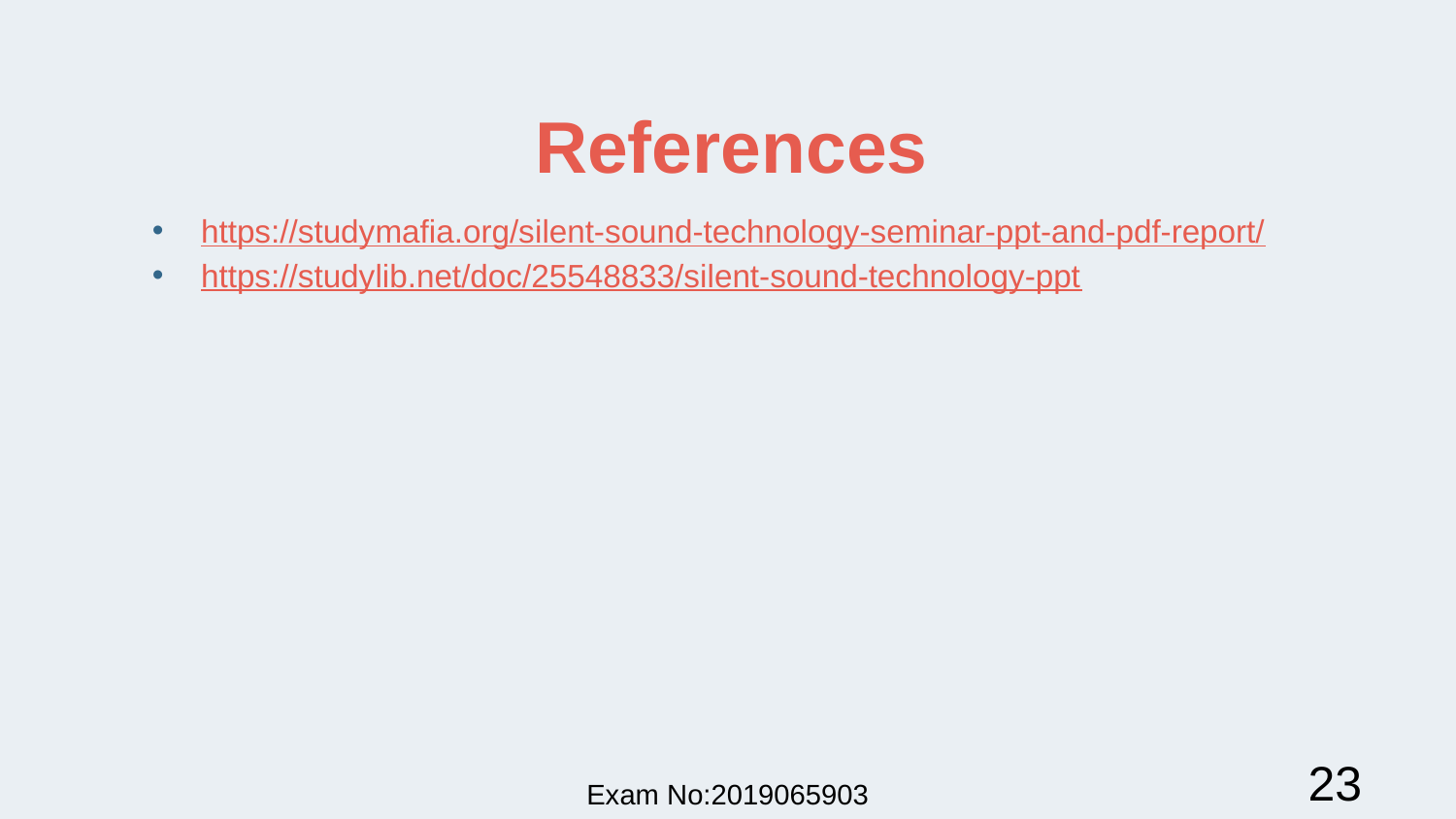

# References
https://studymafia.org/silent-sound-technology-seminar-ppt-and-pdf-report/
https://studylib.net/doc/25548833/silent-sound-technology-ppt

23
Exam No:2019065903